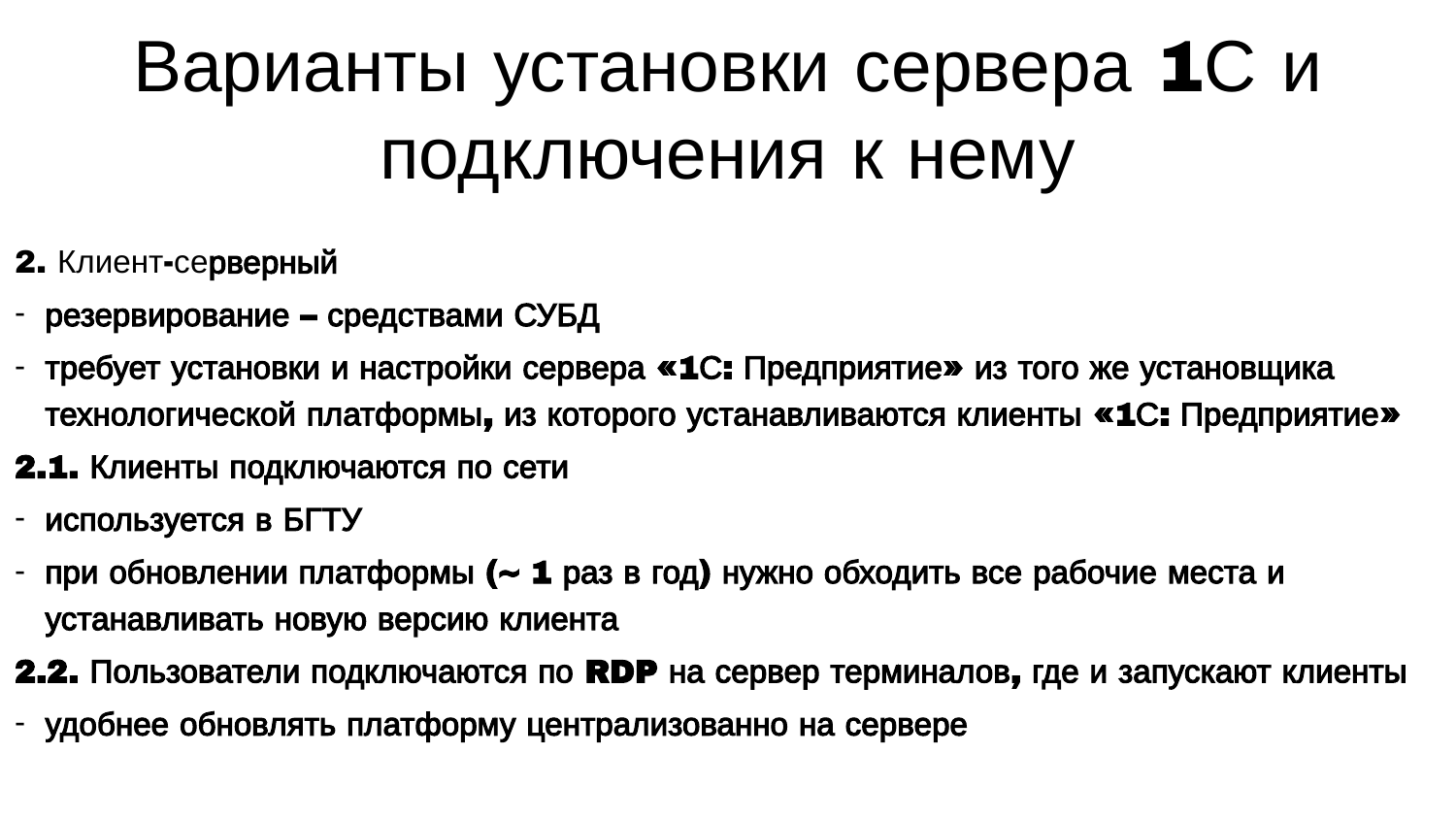

# Варианты установки сервера 1С и подключения к нему
2. Клиент-серверный
резервирование – средствами СУБД
требует установки и настройки сервера «1С: Предприятие» из того же установщика технологической платформы, из которого устанавливаются клиенты «1С: Предприятие»
2.1. Клиенты подключаются по сети
используется в БГТУ
при обновлении платформы (~ 1 раз в год) нужно обходить все рабочие места и устанавливать новую версию клиента
2.2. Пользователи подключаются по RDP на сервер терминалов, где и запускают клиенты
удобнее обновлять платформу централизованно на сервере